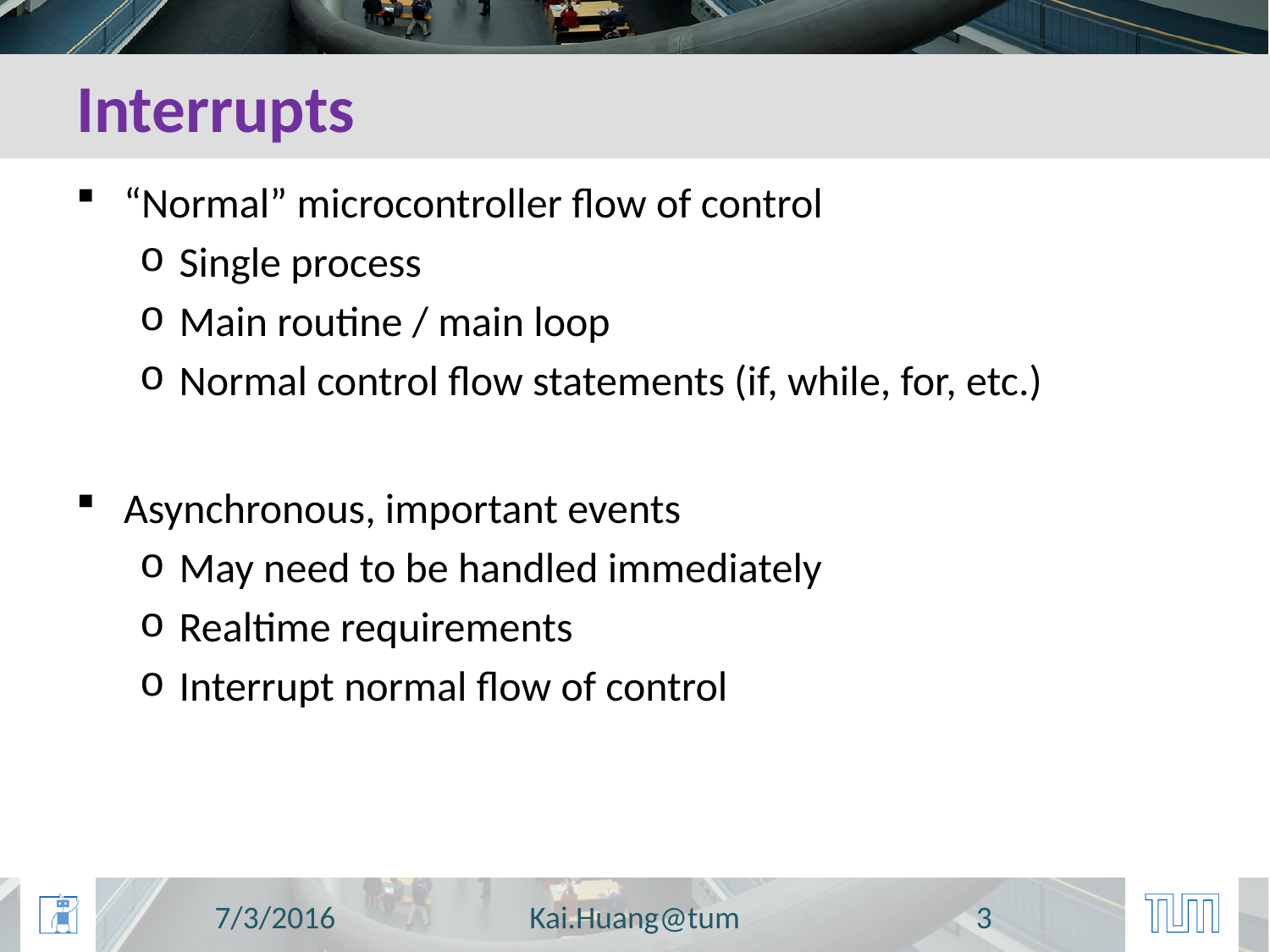

# Interrupts
“Normal” microcontroller flow of control
Single process
Main routine / main loop
Normal control flow statements (if, while, for, etc.)

Asynchronous, important events
May need to be handled immediately
Realtime requirements
Interrupt normal flow of control

7/3/2016
Kai.Huang@tum
3